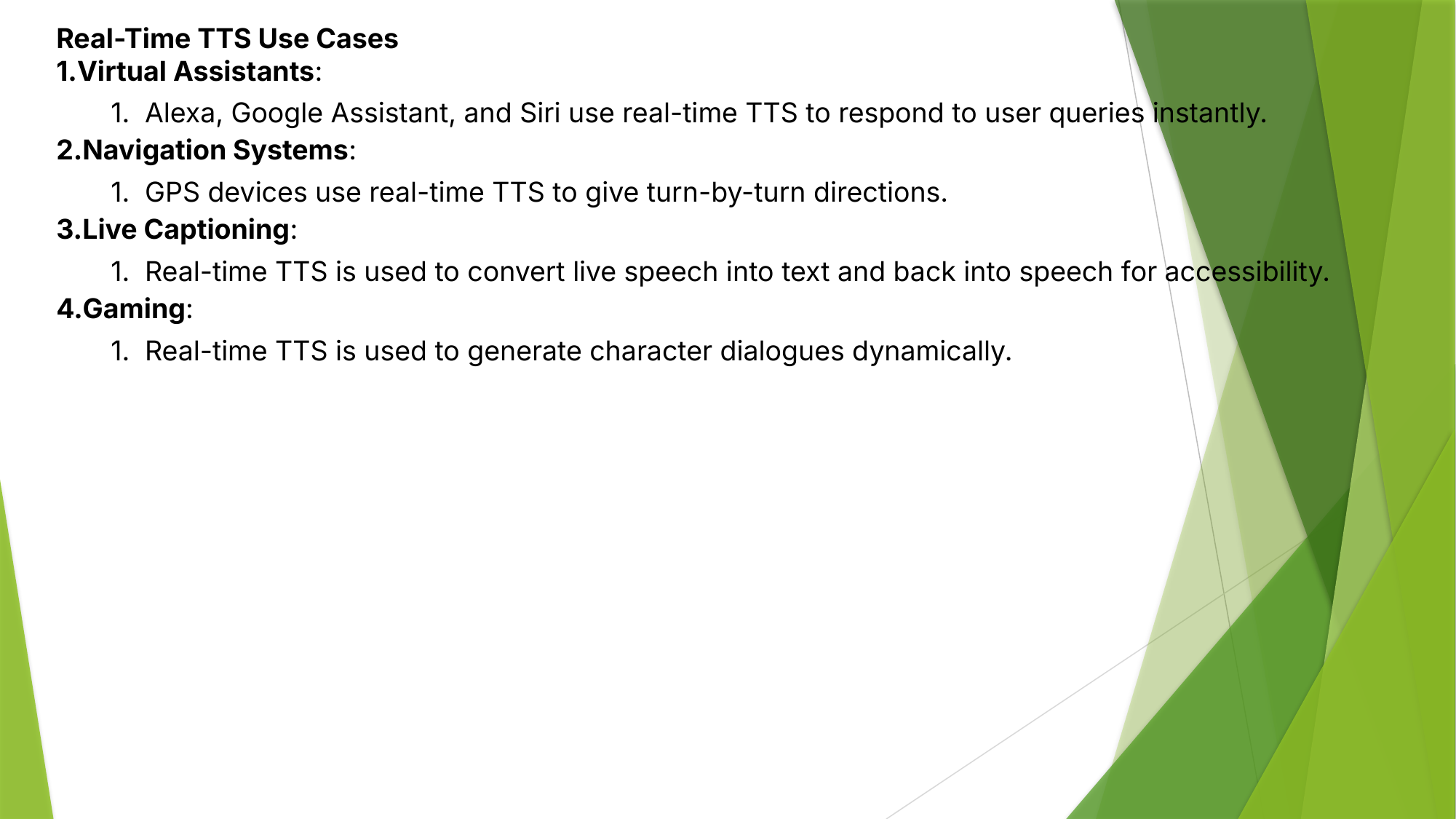

Real-Time TTS Use Cases
Virtual Assistants:
Alexa, Google Assistant, and Siri use real-time TTS to respond to user queries instantly.
Navigation Systems:
GPS devices use real-time TTS to give turn-by-turn directions.
Live Captioning:
Real-time TTS is used to convert live speech into text and back into speech for accessibility.
Gaming:
Real-time TTS is used to generate character dialogues dynamically.